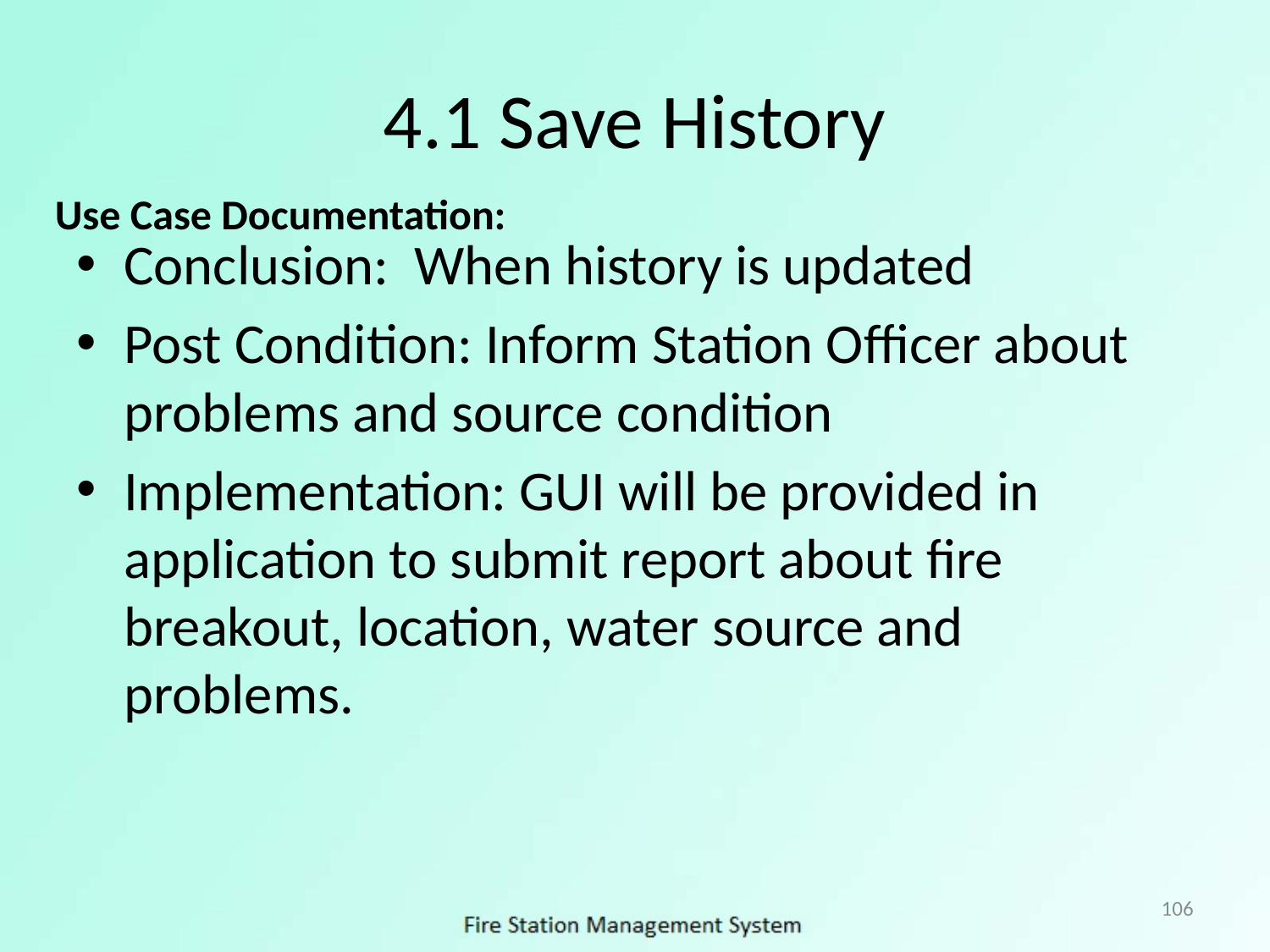

# 4.1 Save History
Use Case Documentation:
Conclusion:  When history is updated
Post Condition: Inform Station Officer about problems and source condition
Implementation: GUI will be provided in application to submit report about fire breakout, location, water source and problems.

106